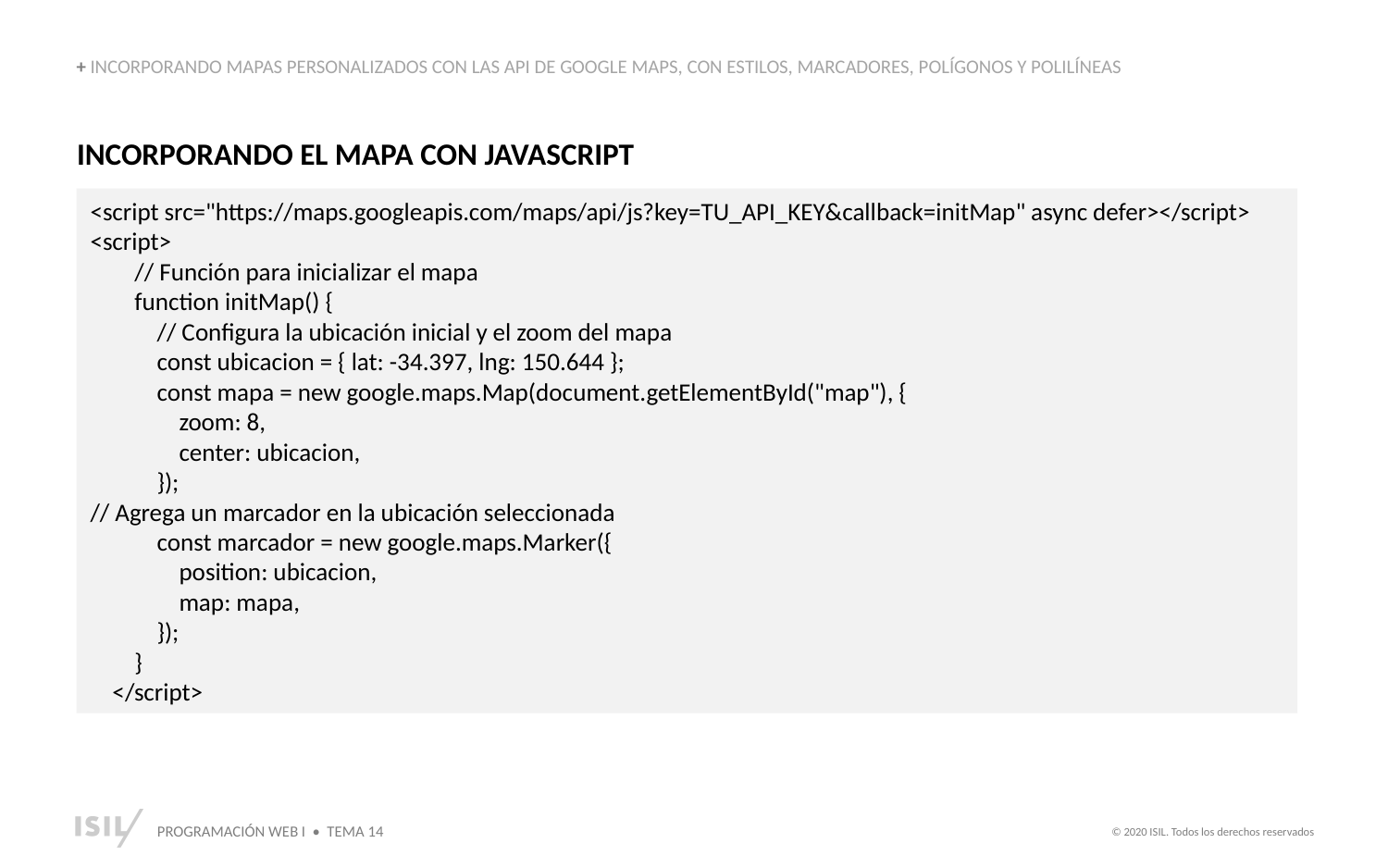

+ INCORPORANDO MAPAS PERSONALIZADOS CON LAS API DE GOOGLE MAPS, CON ESTILOS, MARCADORES, POLÍGONOS Y POLILÍNEAS

INCORPORANDO EL MAPA CON JAVASCRIPT
<script src="https://maps.googleapis.com/maps/api/js?key=TU_API_KEY&callback=initMap" async defer></script>
<script>
        // Función para inicializar el mapa
        function initMap() {
            // Configura la ubicación inicial y el zoom del mapa
            const ubicacion = { lat: -34.397, lng: 150.644 };
            const mapa = new google.maps.Map(document.getElementById("map"), {
                zoom: 8,
                center: ubicacion,
            });
// Agrega un marcador en la ubicación seleccionada
            const marcador = new google.maps.Marker({
                position: ubicacion,
                map: mapa,
            });
        }
    </script>